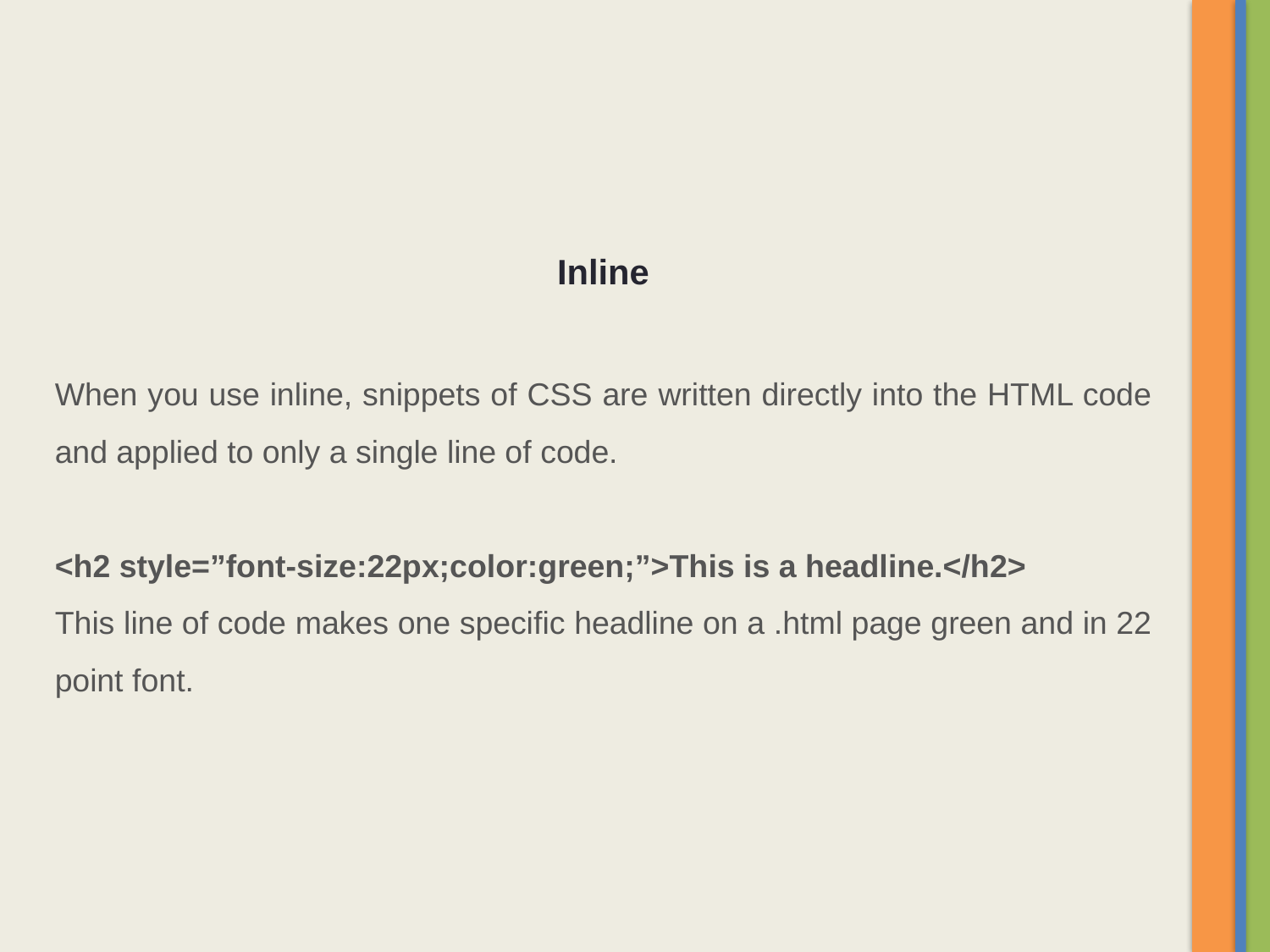

Inline

When you use inline, snippets of CSS are written directly into the HTML code and applied to only a single line of code.

<h2 style=”font-size:22px;color:green;”>This is a headline.</h2>
This line of code makes one specific headline on a .html page green and in 22 point font.